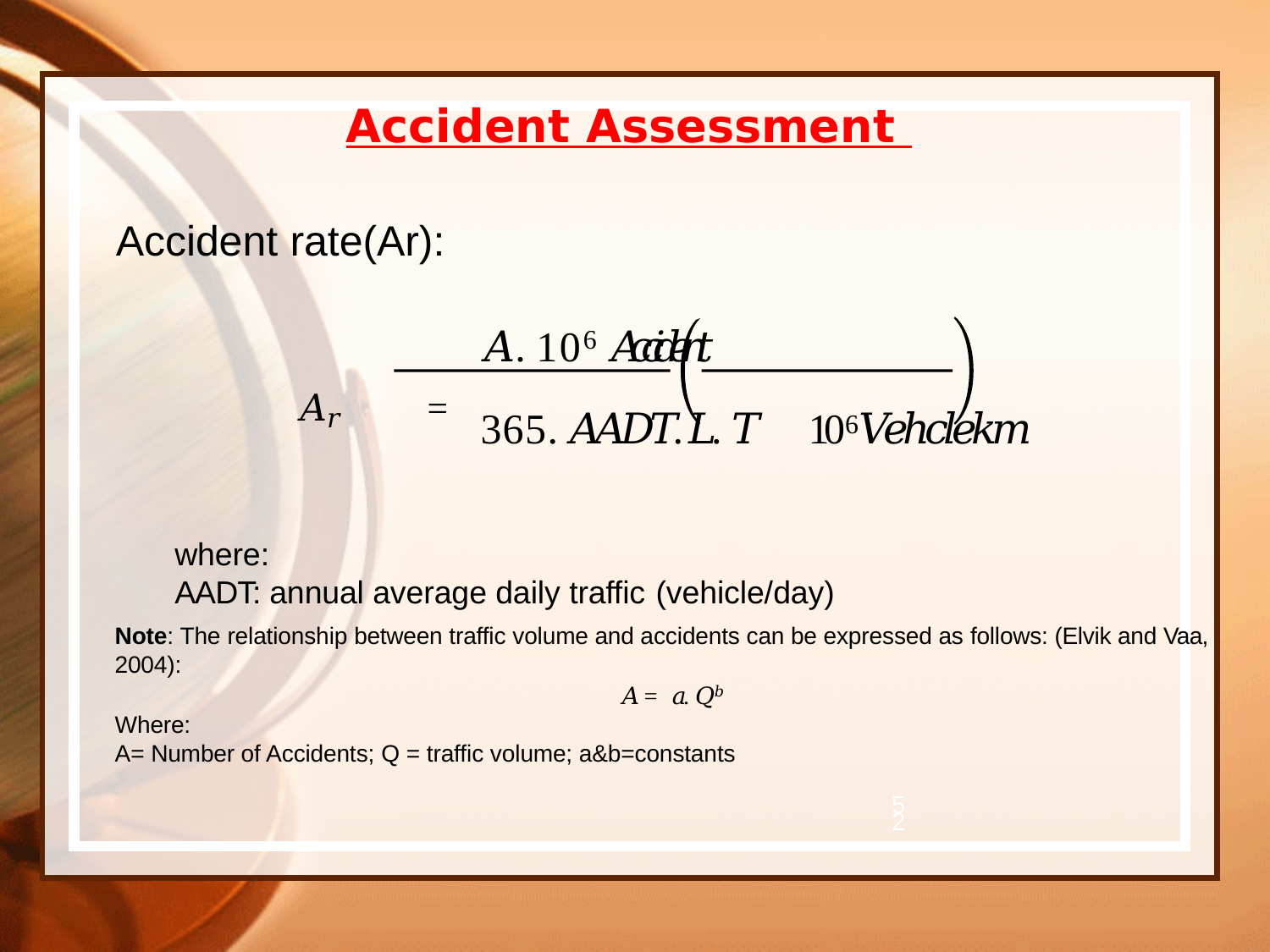

Accident Assessment
Accident rate(Ar):

𝐴. 106	𝐴𝑐𝑐𝑖𝑑𝑒𝑛𝑡
𝐴𝑟	= 365. 𝐴𝐴𝐷𝑇. 𝐿. 𝑇	106𝑉𝑒ℎ𝑐𝑙𝑒𝑘𝑚

where:
AADT: annual average daily traffic (vehicle/day)

Note: The relationship between traffic volume and accidents can be expressed as follows: (Elvik and Vaa,  2004):
𝐴  = 𝑎. 𝑄𝑏
Where:
A= Number of Accidents; Q = traffic volume; a&b=constants
52